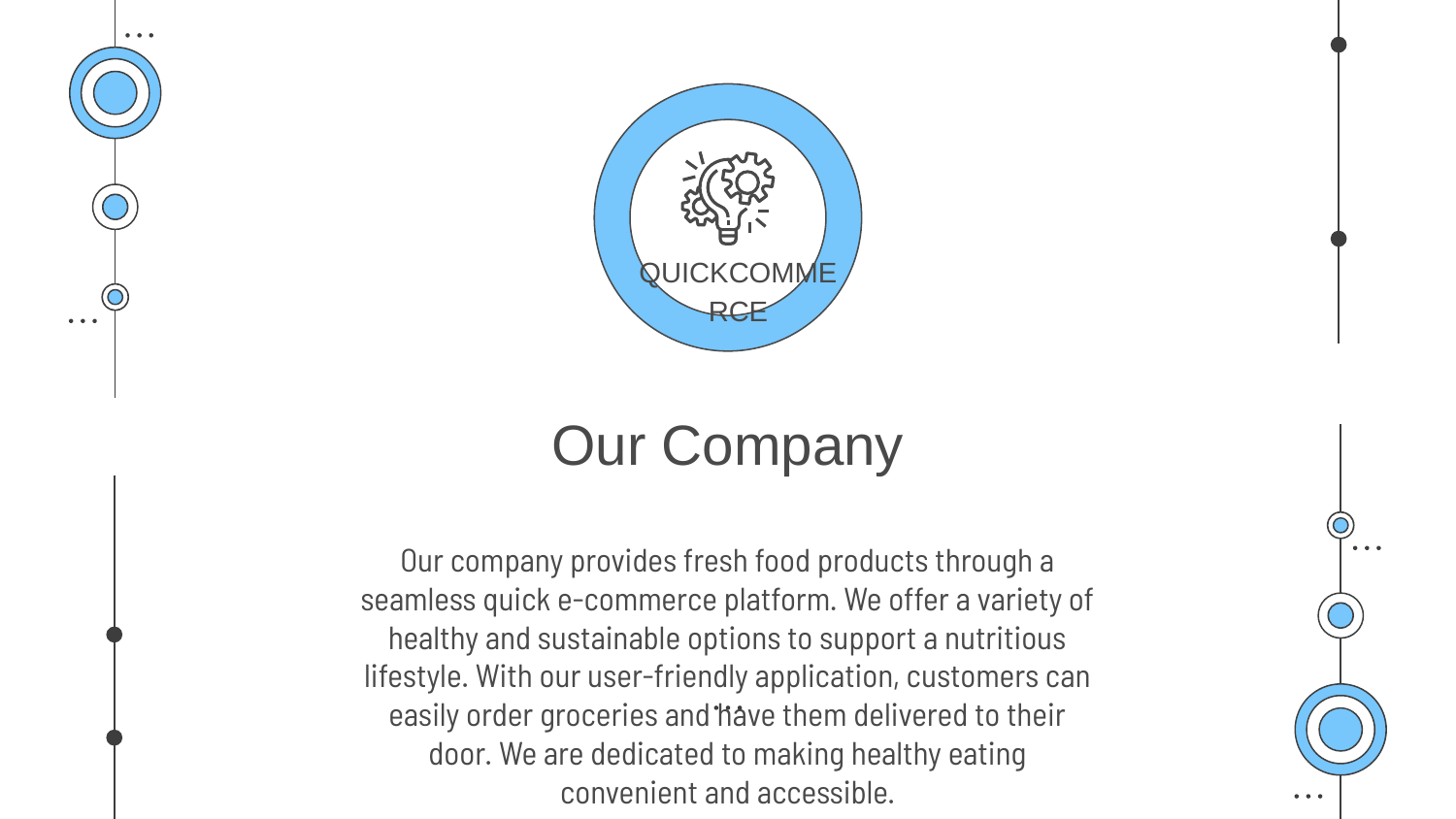

QUICKCOMMERCE
# Our Company

Our company provides fresh food products through a seamless quick e-commerce platform. We offer a variety of healthy and sustainable options to support a nutritious lifestyle. With our user-friendly application, customers can easily order groceries and have them delivered to their door. We are dedicated to making healthy eating convenient and accessible.